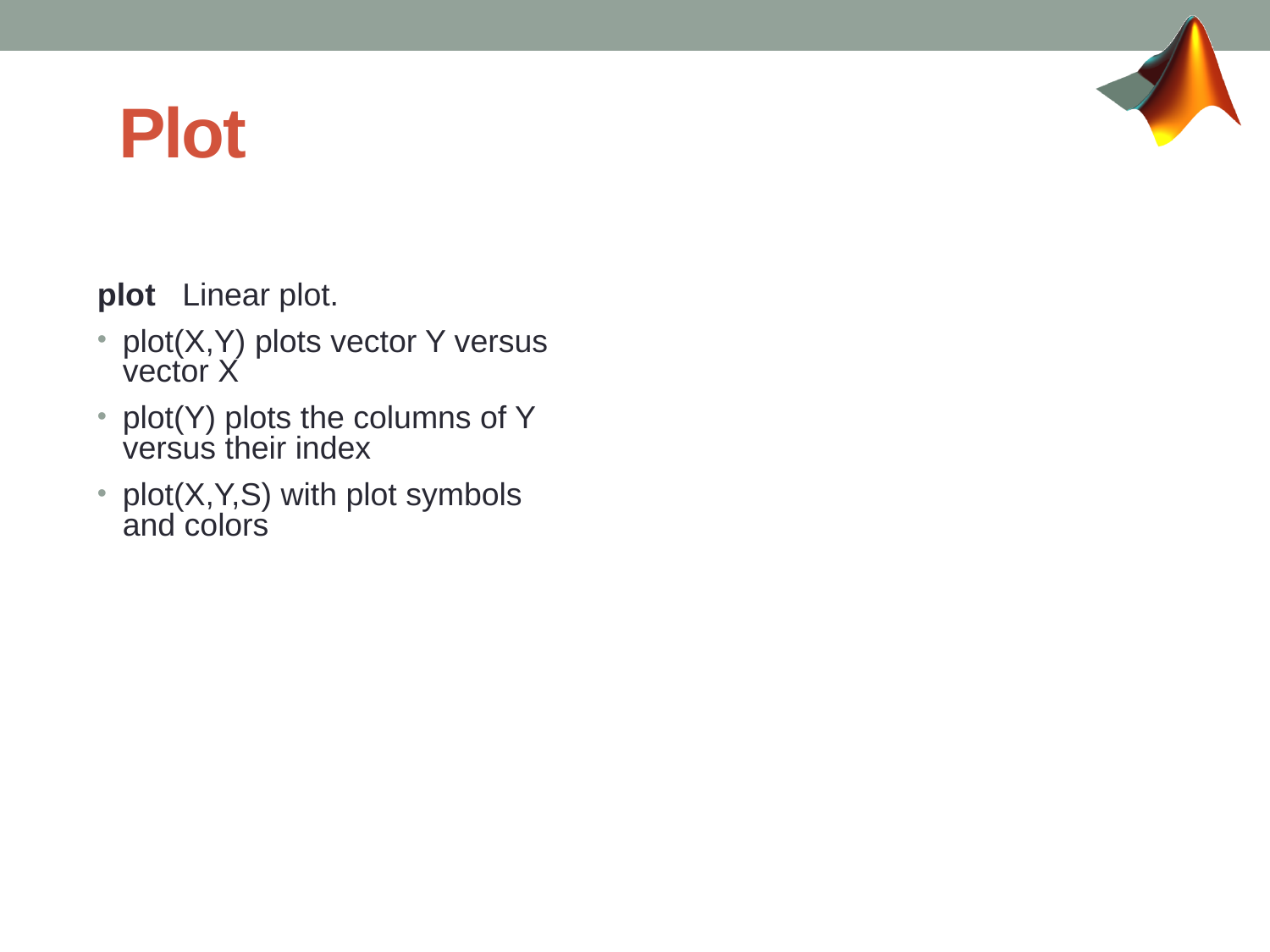

# Plot
plot   Linear plot.
plot(X,Y) plots vector Y versus vector X
plot(Y) plots the columns of Y versus their index
plot(X,Y,S) with plot symbols and colors
22